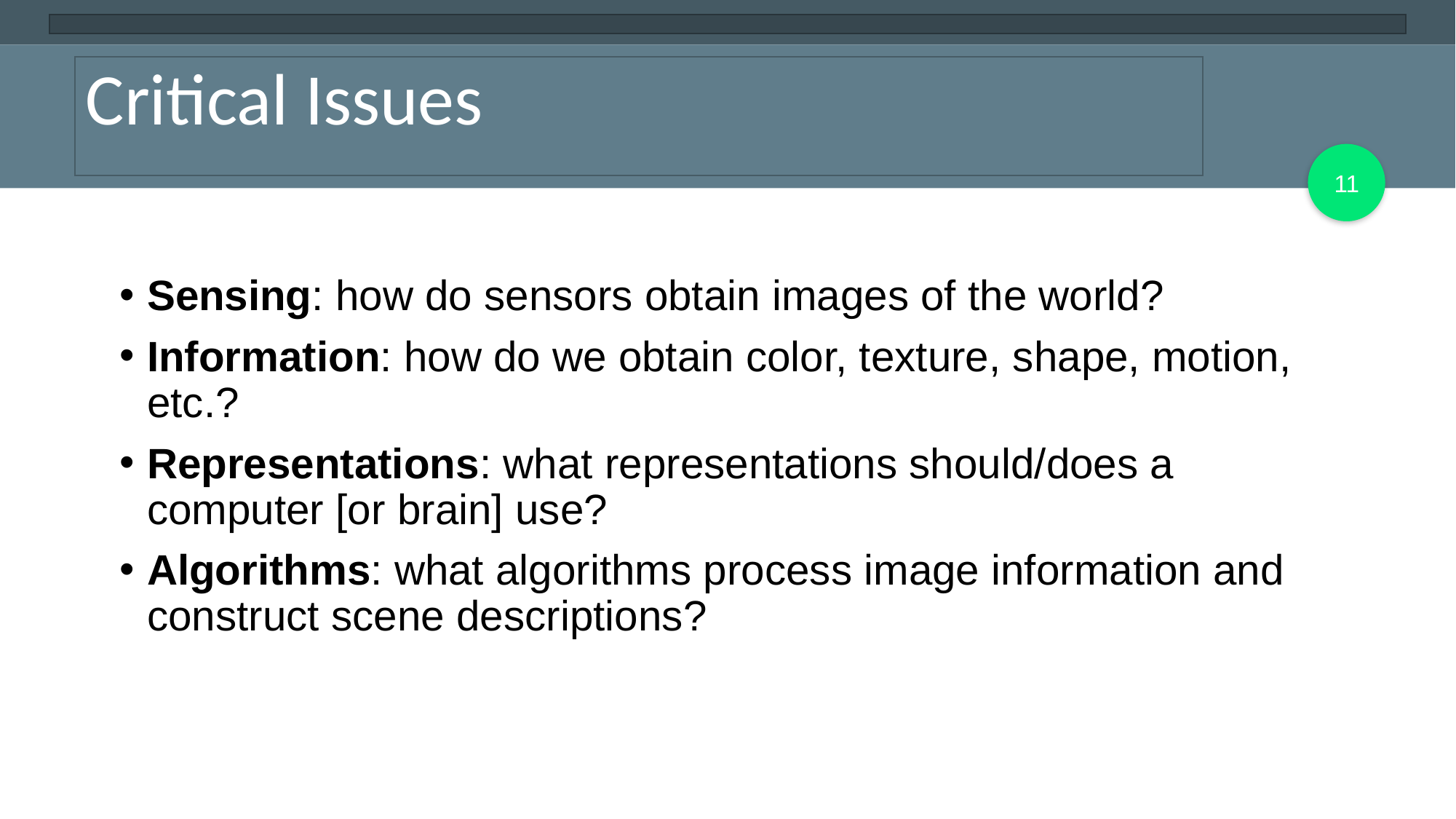

# Critical Issues
11
Sensing: how do sensors obtain images of the world?
Information: how do we obtain color, texture, shape, motion, etc.?
Representations: what representations should/does a computer [or brain] use?
Algorithms: what algorithms process image information and construct scene descriptions?